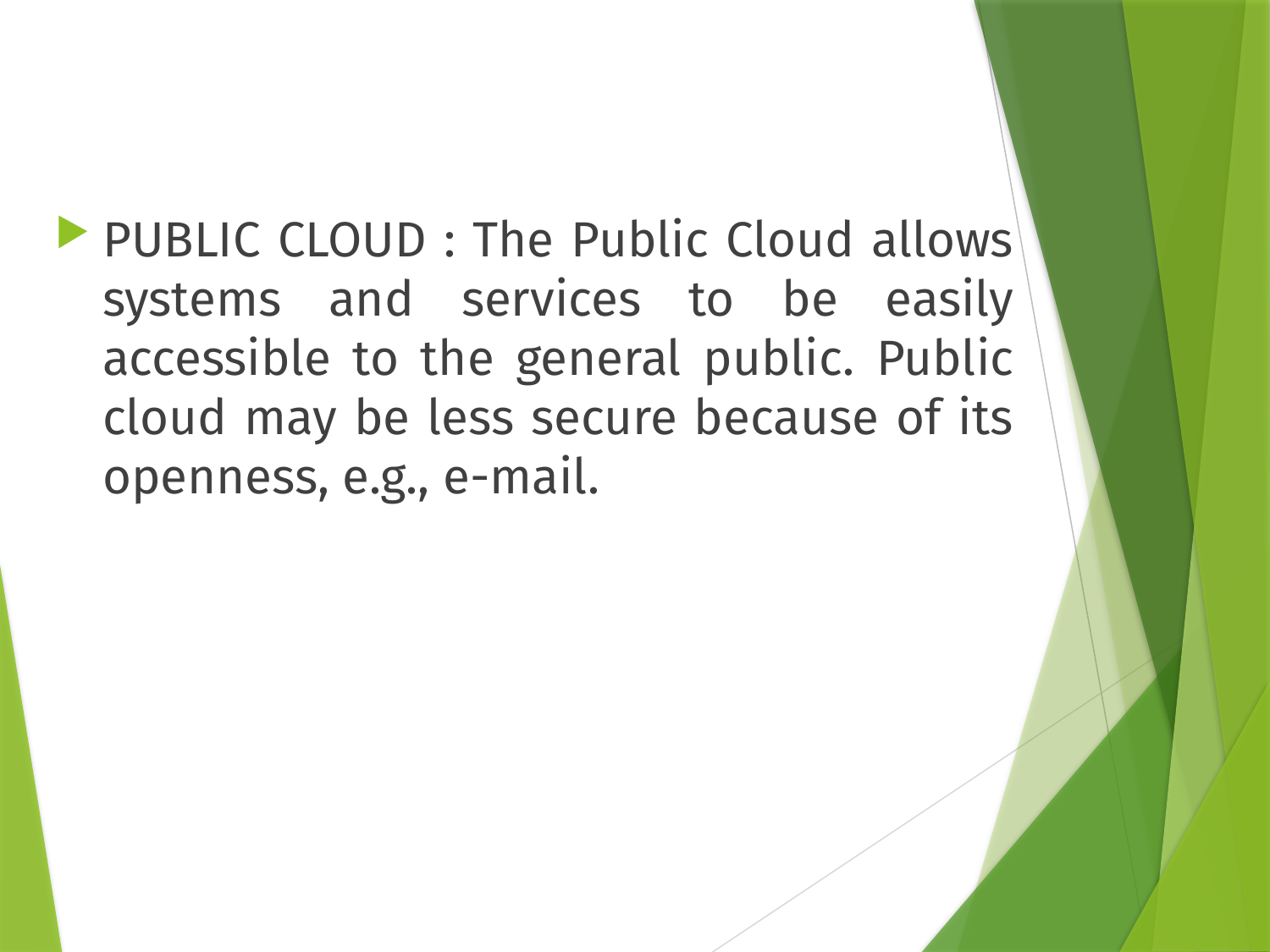

PUBLIC CLOUD : The Public Cloud allows systems and services to be easily accessible to the general public. Public cloud may be less secure because of its openness, e.g., e-mail.